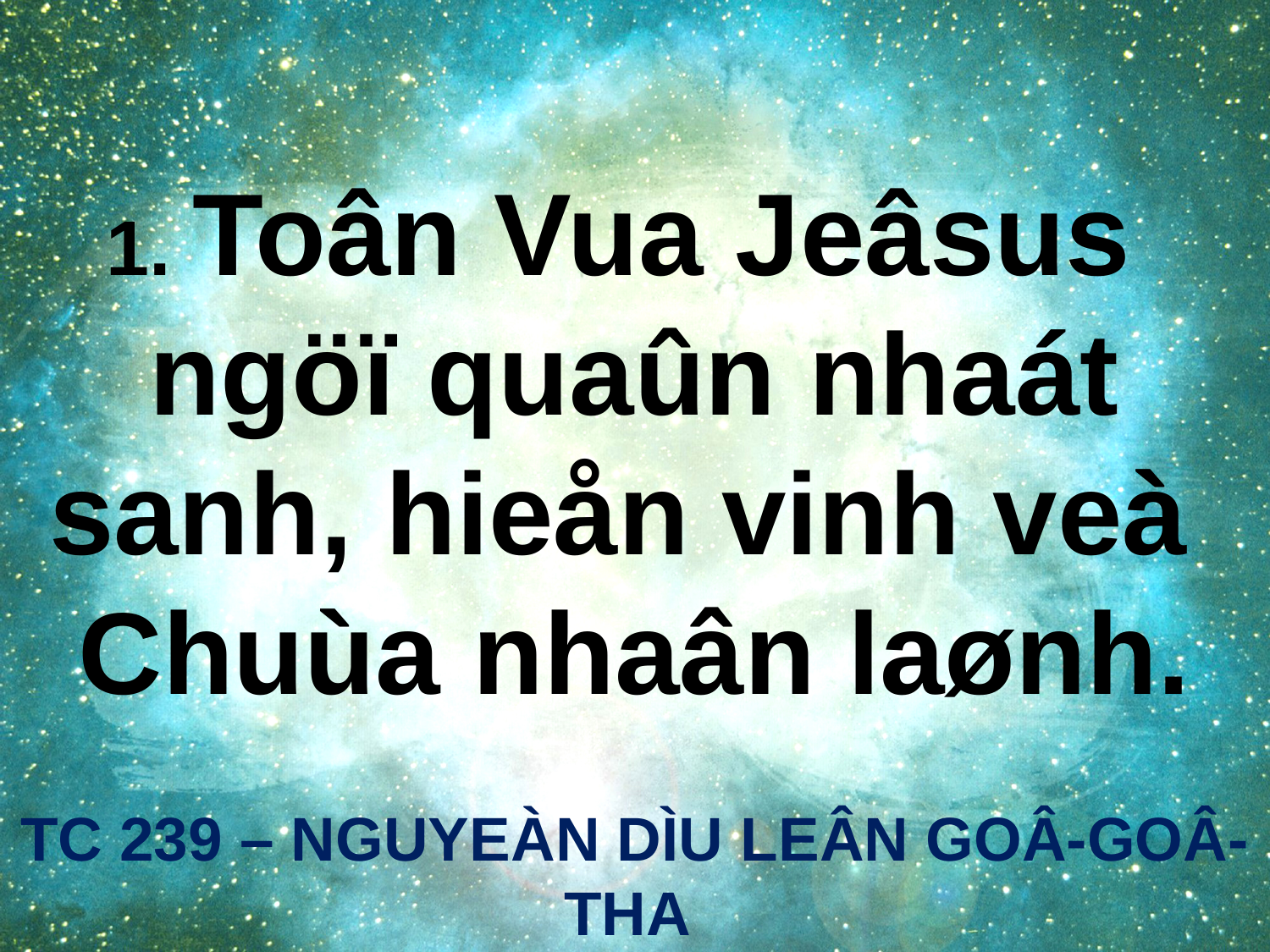

1. Toân Vua Jeâsus
ngöï quaûn nhaát sanh, hieån vinh veà
Chuùa nhaân laønh.
TC 239 – NGUYEÀN DÌU LEÂN GOÂ-GOÂ-THA